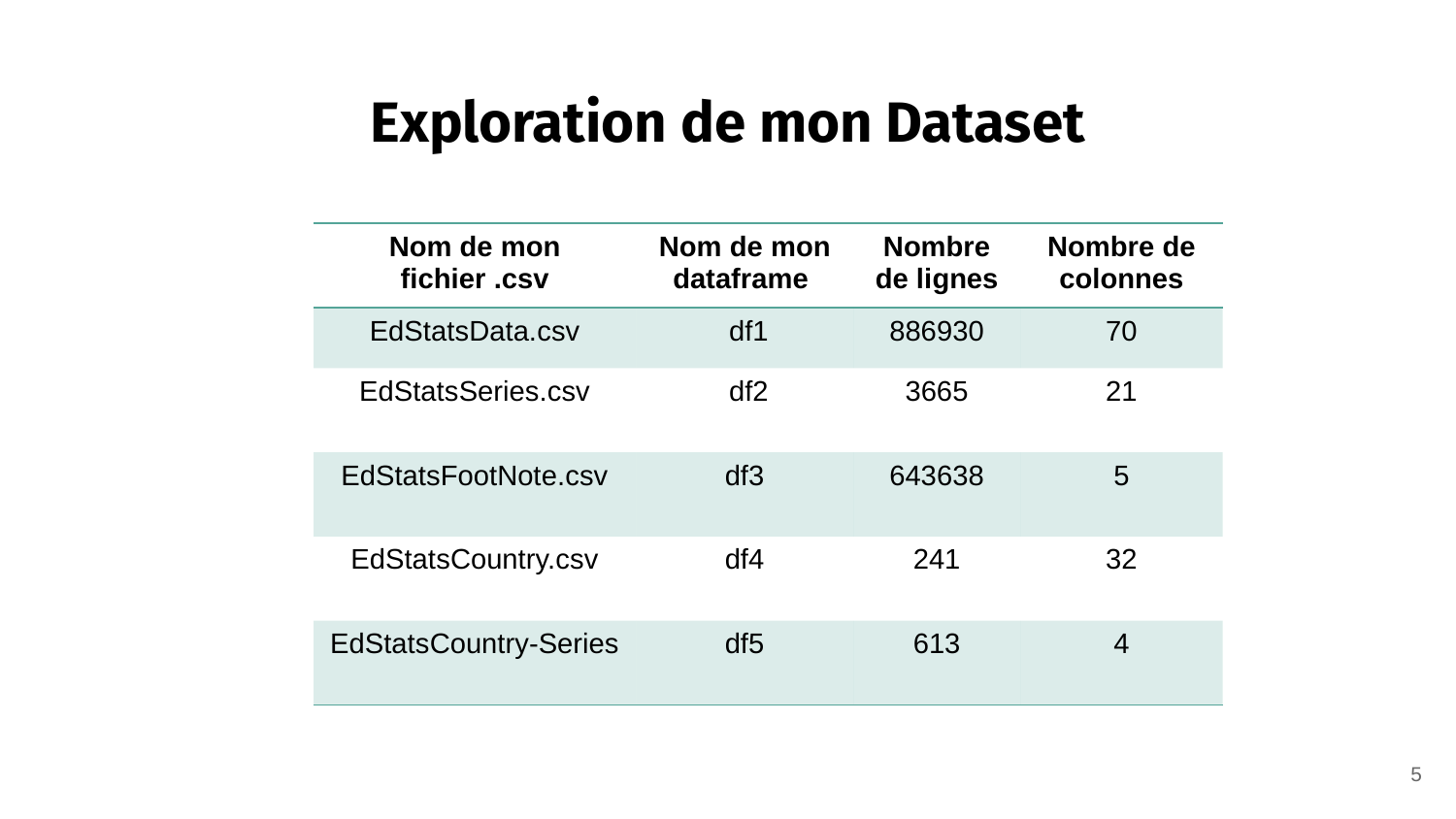

# Exploration de mon Dataset

| Nom de mon fichier .csv | Nom de mon dataframe | Nombre de lignes | Nombre de colonnes |
| --- | --- | --- | --- |
| EdStatsData.csv | df1 | 886930 | 70 |
| EdStatsSeries.csv | df2 | 3665 | 21 |
| EdStatsFootNote.csv | df3 | 643638 | 5 |
| EdStatsCountry.csv | df4 | 241 | 32 |
| EdStatsCountry-Series | df5 | 613 | 4 |
5